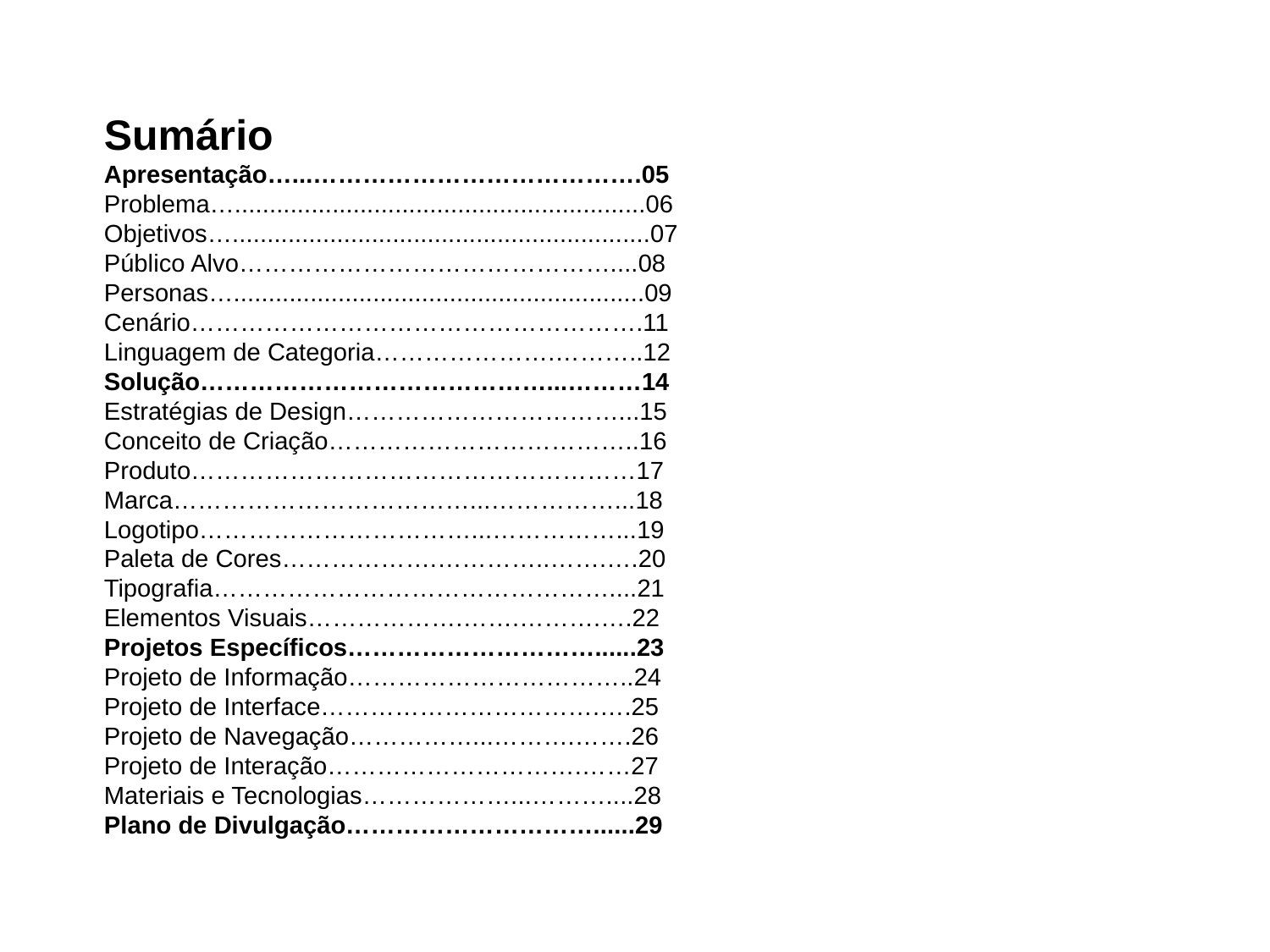

Sumário
Apresentação…...………………………………….05
Problema…...........................................................06
Objetivos…............................................................07
Público Alvo………………………………………....08
Personas…...........................................................09
Cenário……………………………………………….11
Linguagem de Categoria………………….………..12
Solução……………………………………...………14
Estratégias de Design……………………………...15
Conceito de Criação………………………………..16
Produto………………………………………………17
Marca………………………………...……………...18
Logotipo……………………………...……………...19
Paleta de Cores……………….…………..…….….20
Tipografia…………………………………………....21
Elementos Visuais……………….…….……….….22
Projetos Específicos…………………………......23
Projeto de Informação……………………………..24
Projeto de Interface…………………………….….25
Projeto de Navegação……………...……….…….26
Projeto de Interação………………………….……27
Materiais e Tecnologias………………...………....28
Plano de Divulgação…………………………......29

#